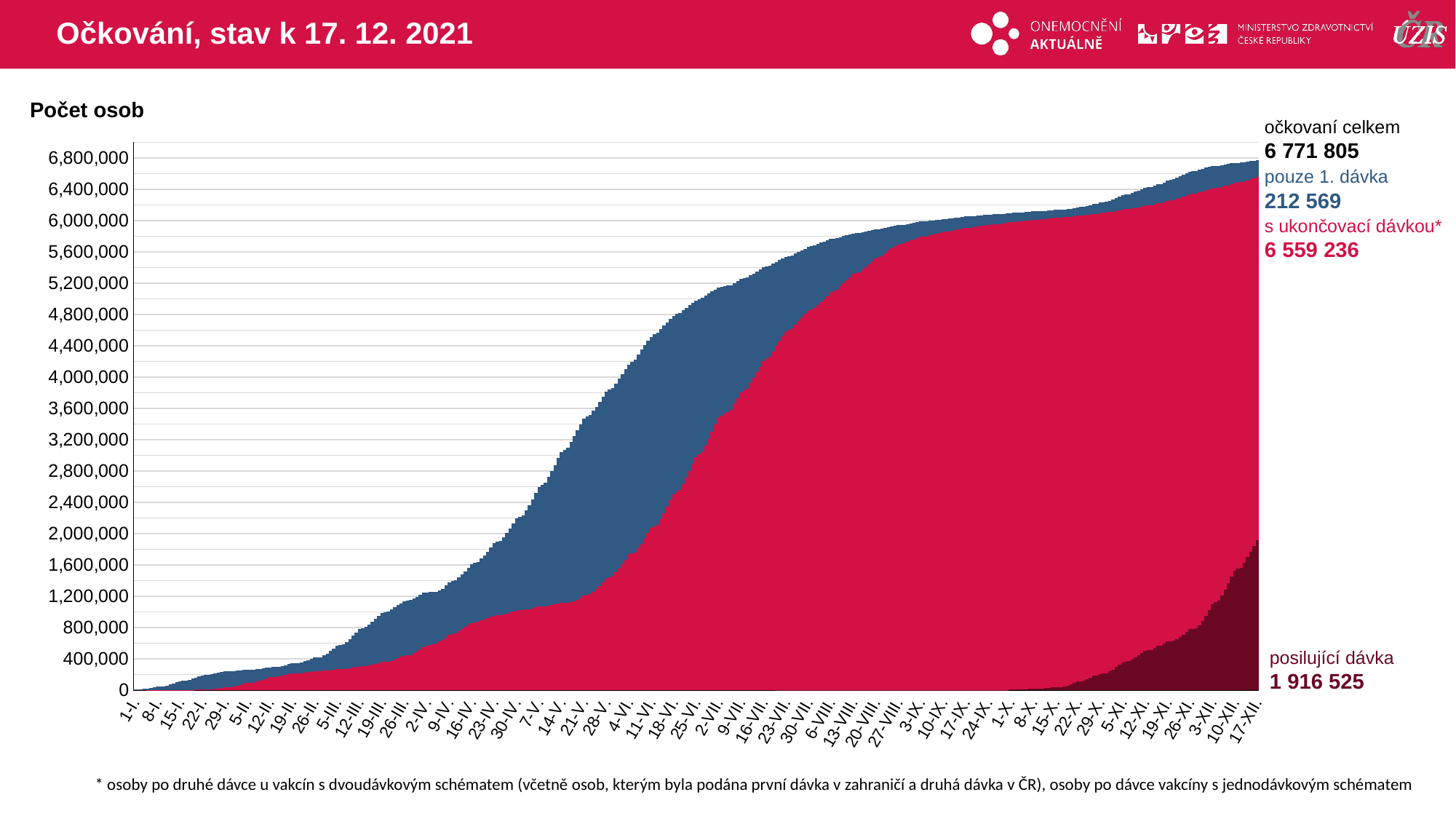

# Očkování, stav k 17. 12. 2021
Počet osob
očkovaní celkem
6 771 805

### Chart

| Category | posilující dávka | dokončené očkování | 1. dávka |
|---|---|---|---|
| 1-I. | 0.0 | 0.0 | 12152.0 |
| 2-I. | 0.0 | 0.0 | 13431.0 |
| 3-I. | 0.0 | 0.0 | 14354.0 |
| 4-I. | 0.0 | 0.0 | 17962.0 |
| 5-I. | 0.0 | 1.0 | 22481.0 |
| 6-I. | 0.0 | 2.0 | 28322.0 |
| 7-I. | 0.0 | 2.0 | 36317.0 |
| 8-I. | 0.0 | 3.0 | 46362.0 |
| 9-I. | 0.0 | 4.0 | 48387.0 |
| 10-I. | 0.0 | 5.0 | 50152.0 |
| 11-I. | 0.0 | 7.0 | 60004.0 |
| 12-I. | 0.0 | 9.0 | 73448.0 |
| 13-I. | 0.0 | 9.0 | 86980.0 |
| 14-I. | 0.0 | 13.0 | 102222.0 |
| 15-I. | 0.0 | 14.0 | 116232.0 |
| 16-I. | 0.0 | 18.0 | 119630.0 |
| 17-I. | 0.0 | 654.0 | 121612.0 |
| 18-I. | 0.0 | 2480.0 | 132272.0 |
| 19-I. | 0.0 | 5205.0 | 142147.0 |
| 20-I. | 0.0 | 7865.0 | 153171.0 |
| 21-I. | 0.0 | 9610.0 | 167072.0 |
| 22-I. | 0.0 | 10656.0 | 180908.0 |
| 23-I. | 0.0 | 11536.0 | 183349.0 |
| 24-I. | 0.0 | 12405.0 | 184733.0 |
| 25-I. | 0.0 | 15376.0 | 191403.0 |
| 26-I. | 0.0 | 19368.0 | 197949.0 |
| 27-I. | 0.0 | 23904.0 | 202441.0 |
| 28-I. | 0.0 | 30034.0 | 203411.0 |
| 29-I. | 0.0 | 37942.0 | 201717.0 |
| 30-I. | 0.0 | 39029.0 | 201368.0 |
| 31-I. | 0.0 | 40210.0 | 200901.0 |
| 1-II. | 0.0 | 48172.0 | 196921.0 |
| 2-II. | 0.0 | 58403.0 | 190837.0 |
| 3-II. | 0.0 | 69414.0 | 184245.0 |
| 4-II. | 0.0 | 82402.0 | 176154.0 |
| 5-II. | 0.0 | 93074.0 | 170949.0 |
| 6-II. | 0.0 | 95442.0 | 169430.0 |
| 7-II. | 0.0 | 97943.0 | 167779.0 |
| 8-II. | 0.0 | 109370.0 | 160437.0 |
| 9-II. | 0.0 | 121280.0 | 153634.0 |
| 10-II. | 0.0 | 134531.0 | 145897.0 |
| 11-II. | 0.0 | 150744.0 | 136030.0 |
| 12-II. | 0.0 | 165478.0 | 128117.0 |
| 13-II. | 0.0 | 168467.0 | 126740.0 |
| 14-II. | 0.0 | 169850.0 | 126359.0 |
| 15-II. | 0.0 | 179214.0 | 123394.0 |
| 16-II. | 0.0 | 188292.0 | 123033.0 |
| 17-II. | 0.0 | 196596.0 | 124430.0 |
| 18-II. | 0.0 | 204677.0 | 128666.0 |
| 19-II. | 0.0 | 212045.0 | 133156.0 |
| 20-II. | 0.0 | 213228.0 | 133973.0 |
| 21-II. | 0.0 | 214251.0 | 134082.0 |
| 22-II. | 0.0 | 220281.0 | 138171.0 |
| 23-II. | 0.0 | 227261.0 | 144141.0 |
| 24-II. | 0.0 | 233296.0 | 151976.0 |
| 25-II. | 0.0 | 238846.0 | 164395.0 |
| 26-II. | 0.0 | 244198.0 | 175209.0 |
| 27-II. | 0.0 | 244754.0 | 177661.0 |
| 28-II. | 0.0 | 245305.0 | 179460.0 |
| 1-III. | 0.0 | 248753.0 | 195599.0 |
| 2-III. | 0.0 | 252299.0 | 219274.0 |
| 3-III. | 0.0 | 256802.0 | 245690.0 |
| 4-III. | 0.0 | 261484.0 | 274286.0 |
| 5-III. | 0.0 | 266903.0 | 297698.0 |
| 6-III. | 0.0 | 267765.0 | 308979.0 |
| 7-III. | 0.0 | 268606.0 | 319675.0 |
| 8-III. | 0.0 | 273459.0 | 344565.0 |
| 9-III. | 0.0 | 279840.0 | 374541.0 |
| 10-III. | 0.0 | 286795.0 | 408893.0 |
| 11-III. | 0.0 | 295163.0 | 445359.0 |
| 12-III. | 0.0 | 303656.0 | 475629.0 |
| 13-III. | 0.0 | 304964.0 | 491405.0 |
| 14-III. | 0.0 | 306117.0 | 502367.0 |
| 15-III. | 0.0 | 314890.0 | 521976.0 |
| 16-III. | 0.0 | 325427.0 | 550323.0 |
| 17-III. | 0.0 | 335931.0 | 577279.0 |
| 18-III. | 0.0 | 348343.0 | 602849.0 |
| 19-III. | 0.0 | 361953.0 | 623721.0 |
| 20-III. | 0.0 | 363983.0 | 636833.0 |
| 21-III. | 0.0 | 365541.0 | 642696.0 |
| 22-III. | 0.0 | 378040.0 | 654758.0 |
| 23-III. | 0.0 | 391392.0 | 668049.0 |
| 24-III. | 0.0 | 407128.0 | 679175.0 |
| 25-III. | 0.0 | 424978.0 | 687661.0 |
| 26-III. | 0.0 | 442480.0 | 694960.0 |
| 27-III. | 0.0 | 447325.0 | 698552.0 |
| 28-III. | 0.0 | 451467.0 | 699949.0 |
| 29-III. | 0.0 | 472202.0 | 698346.0 |
| 30-III. | 0.0 | 494378.0 | 700855.0 |
| 31-III. | 0.0 | 521437.0 | 696914.0 |
| 1-IV. | 0.0 | 553483.0 | 690516.0 |
| 2-IV. | 0.0 | 566269.0 | 684655.0 |
| 3-IV. | 0.0 | 577192.0 | 677357.0 |
| 4-IV. | 0.0 | 586112.0 | 670949.0 |
| 5-IV. | 0.0 | 593297.0 | 666170.0 |
| 6-IV. | 0.0 | 622555.0 | 653067.0 |
| 7-IV. | 0.0 | 644782.0 | 654279.0 |
| 8-IV. | 0.0 | 675799.0 | 661995.0 |
| 9-IV. | 0.0 | 705979.0 | 671358.0 |
| 10-IV. | 0.0 | 721265.0 | 671578.0 |
| 11-IV. | 0.0 | 731310.0 | 671315.0 |
| 12-IV. | 0.0 | 756443.0 | 684474.0 |
| 13-IV. | 0.0 | 782474.0 | 694704.0 |
| 14-IV. | 0.0 | 809829.0 | 706189.0 |
| 15-IV. | 0.0 | 835577.0 | 728248.0 |
| 16-IV. | 0.0 | 861230.0 | 747261.0 |
| 17-IV. | 0.0 | 870254.0 | 754925.0 |
| 18-IV. | 0.0 | 875234.0 | 762935.0 |
| 19-IV. | 0.0 | 890662.0 | 791475.0 |
| 20-IV. | 0.0 | 906520.0 | 818178.0 |
| 21-IV. | 0.0 | 920867.0 | 851568.0 |
| 22-IV. | 0.0 | 938244.0 | 888688.0 |
| 23-IV. | 0.0 | 950298.0 | 926609.0 |
| 24-IV. | 0.0 | 955546.0 | 939197.0 |
| 25-IV. | 0.0 | 959543.0 | 949897.0 |
| 26-IV. | 0.0 | 967092.0 | 991930.0 |
| 27-IV. | 0.0 | 979315.0 | 1028670.0 |
| 28-IV. | 0.0 | 993314.0 | 1073430.0 |
| 29-IV. | 0.0 | 1009203.0 | 1123111.0 |
| 30-IV. | 0.0 | 1019173.0 | 1175373.0 |
| 1-V. | 0.0 | 1022625.0 | 1191258.0 |
| 2-V. | 0.0 | 1024891.0 | 1207910.0 |
| 3-V. | 0.0 | 1029946.0 | 1270100.0 |
| 4-V. | 0.0 | 1038282.0 | 1328265.0 |
| 5-V. | 0.0 | 1047683.0 | 1392024.0 |
| 6-V. | 0.0 | 1058406.0 | 1461677.0 |
| 7-V. | 0.0 | 1068474.0 | 1528852.0 |
| 8-V. | 0.0 | 1070241.0 | 1556531.0 |
| 9-V. | 0.0 | 1071450.0 | 1579528.0 |
| 10-V. | 0.0 | 1078666.0 | 1645073.0 |
| 11-V. | 0.0 | 1087467.0 | 1712368.0 |
| 12-V. | 0.0 | 1096569.0 | 1783136.0 |
| 13-V. | 0.0 | 1105723.0 | 1857999.0 |
| 14-V. | 0.0 | 1113511.0 | 1929656.0 |
| 15-V. | 0.0 | 1115755.0 | 1959294.0 |
| 16-V. | 0.0 | 1117023.0 | 1983782.0 |
| 17-V. | 0.0 | 1123749.0 | 2049562.0 |
| 18-V. | 0.0 | 1136819.0 | 2108417.0 |
| 19-V. | 0.0 | 1151952.0 | 2170731.0 |
| 20-V. | 0.0 | 1178977.0 | 2219141.0 |
| 21-V. | 0.0 | 1206729.0 | 2260147.0 |
| 22-V. | 0.0 | 1217908.0 | 2281336.0 |
| 23-V. | 0.0 | 1226941.0 | 2294659.0 |
| 24-V. | 0.0 | 1260594.0 | 2308131.0 |
| 25-V. | 0.0 | 1296390.0 | 2324180.0 |
| 26-V. | 0.0 | 1333905.0 | 2354413.0 |
| 27-V. | 0.0 | 1381229.0 | 2368479.0 |
| 28-V. | 0.0 | 1427783.0 | 2383627.0 |
| 29-V. | 0.0 | 1444881.0 | 2395697.0 |
| 30-V. | 0.0 | 1459314.0 | 2403621.0 |
| 31-V. | 0.0 | 1506832.0 | 2411836.0 |
| 1-VI. | 0.0 | 1555660.0 | 2422004.0 |
| 2-VI. | 0.0 | 1609625.0 | 2430909.0 |
| 3-VI. | 0.0 | 1669815.0 | 2428915.0 |
| 4-VI. | 0.0 | 1727211.0 | 2434591.0 |
| 5-VI. | 0.0 | 1746044.0 | 2449890.0 |
| 6-VI. | 0.0 | 1761180.0 | 2461665.0 |
| 7-VI. | 0.0 | 1816788.0 | 2469728.0 |
| 8-VI. | 0.0 | 1871746.0 | 2478726.0 |
| 9-VI. | 0.0 | 1936305.0 | 2473314.0 |
| 10-VI. | 0.0 | 2007499.0 | 2455947.0 |
| 11-VI. | 0.0 | 2077230.0 | 2438292.0 |
| 12-VI. | 0.0 | 2098007.0 | 2449510.0 |
| 13-VI. | 0.0 | 2116398.0 | 2455114.0 |
| 14-VI. | 0.0 | 2190745.0 | 2423820.0 |
| 15-VI. | 0.0 | 2263061.0 | 2396126.0 |
| 16-VI. | 0.0 | 2341248.0 | 2360661.0 |
| 17-VI. | 0.0 | 2424276.0 | 2316987.0 |
| 18-VI. | 0.0 | 2504756.0 | 2278878.0 |
| 19-VI. | 0.0 | 2534011.0 | 2271369.0 |
| 20-VI. | 0.0 | 2557813.0 | 2264926.0 |
| 21-VI. | 0.0 | 2636341.0 | 2218880.0 |
| 22-VI. | 0.0 | 2718542.0 | 2169624.0 |
| 23-VI. | 0.0 | 2803711.0 | 2116097.0 |
| 24-VI. | 0.0 | 2893672.0 | 2055948.0 |
| 25-VI. | 0.0 | 2979753.0 | 2000895.0 |
| 26-VI. | 0.0 | 3014530.0 | 1981966.0 |
| 27-VI. | 0.0 | 3041152.0 | 1969280.0 |
| 28-VI. | 0.0 | 3126284.0 | 1912539.0 |
| 29-VI. | 0.0 | 3212702.0 | 1855371.0 |
| 30-VI. | 0.0 | 3303627.0 | 1791916.0 |
| 1-VII. | 0.0 | 3393622.0 | 1725872.0 |
| 2-VII. | 0.0 | 3479413.0 | 1666773.0 |
| 3-VII. | 0.0 | 3510893.0 | 1642358.0 |
| 4-VII. | 0.0 | 3532670.0 | 1628128.0 |
| 5-VII. | 0.0 | 3558020.0 | 1610140.0 |
| 6-VII. | 0.0 | 3585640.0 | 1587926.0 |
| 7-VII. | 0.0 | 3664562.0 | 1534766.0 |
| 8-VII. | 0.0 | 3734824.0 | 1491088.0 |
| 9-VII. | 0.0 | 3804038.0 | 1449776.0 |
| 10-VII. | 0.0 | 3832632.0 | 1430521.0 |
| 11-VII. | 0.0 | 3855483.0 | 1416188.0 |
| 12-VII. | 0.0 | 3924517.0 | 1374654.0 |
| 13-VII. | 0.0 | 3994325.0 | 1331006.0 |
| 14-VII. | 0.0 | 4066240.0 | 1284873.0 |
| 15-VII. | 0.0 | 4132185.0 | 1248075.0 |
| 16-VII. | 0.0 | 4204829.0 | 1203320.0 |
| 17-VII. | 0.0 | 4236216.0 | 1180684.0 |
| 18-VII. | 0.0 | 4262180.0 | 1163151.0 |
| 19-VII. | 0.0 | 4329147.0 | 1119507.0 |
| 20-VII. | 1.0 | 4396121.0 | 1073884.0 |
| 21-VII. | 1.0 | 4459526.0 | 1033901.0 |
| 22-VII. | 1.0 | 4518072.0 | 997690.0 |
| 23-VII. | 1.0 | 4572739.0 | 966196.0 |
| 24-VII. | 1.0 | 4600358.0 | 945871.0 |
| 25-VII. | 1.0 | 4622448.0 | 930392.0 |
| 26-VII. | 1.0 | 4671056.0 | 905292.0 |
| 27-VII. | 1.0 | 4717601.0 | 881441.0 |
| 28-VII. | 1.0 | 4763504.0 | 856763.0 |
| 29-VII. | 1.0 | 4805382.0 | 836184.0 |
| 30-VII. | 1.0 | 4847856.0 | 816958.0 |
| 31-VII. | 1.0 | 4867350.0 | 806373.0 |
| 1-VIII. | 1.0 | 4883489.0 | 796938.0 |
| 2-VIII. | 1.0 | 4920978.0 | 778059.0 |
| 3-VIII. | 1.0 | 4959017.0 | 757628.0 |
| 4-VIII. | 1.0 | 4995693.0 | 737022.0 |
| 5-VIII. | 1.0 | 5036099.0 | 712619.0 |
| 6-VIII. | 1.0 | 5079320.0 | 686165.0 |
| 7-VIII. | 1.0 | 5097443.0 | 673622.0 |
| 8-VIII. | 1.0 | 5113170.0 | 662247.0 |
| 9-VIII. | 1.0 | 5158151.0 | 629876.0 |
| 10-VIII. | 1.0 | 5197658.0 | 602191.0 |
| 11-VIII. | 1.0 | 5240729.0 | 570473.0 |
| 12-VIII. | 1.0 | 5277798.0 | 544805.0 |
| 13-VIII. | 1.0 | 5318081.0 | 515229.0 |
| 14-VIII. | 1.0 | 5328746.0 | 507887.0 |
| 15-VIII. | 1.0 | 5339098.0 | 500114.0 |
| 16-VIII. | 1.0 | 5373130.0 | 475861.0 |
| 17-VIII. | 1.0 | 5400182.0 | 458391.0 |
| 18-VIII. | 1.0 | 5439005.0 | 428942.0 |
| 19-VIII. | 1.0 | 5477317.0 | 400290.0 |
| 20-VIII. | 1.0 | 5517460.0 | 371522.0 |
| 21-VIII. | 1.0 | 5530186.0 | 361509.0 |
| 22-VIII. | 1.0 | 5542137.0 | 351898.0 |
| 23-VIII. | 2.0 | 5581364.0 | 323196.0 |
| 24-VIII. | 2.0 | 5614574.0 | 299851.0 |
| 25-VIII. | 2.0 | 5642900.0 | 280384.0 |
| 26-VIII. | 3.0 | 5668998.0 | 262723.0 |
| 27-VIII. | 4.0 | 5694911.0 | 247127.0 |
| 28-VIII. | 4.0 | 5701935.0 | 242823.0 |
| 29-VIII. | 4.0 | 5708541.0 | 238618.0 |
| 30-VIII. | 4.0 | 5730383.0 | 225294.0 |
| 31-VIII. | 4.0 | 5748433.0 | 214904.0 |
| 1-IX. | 4.0 | 5762405.0 | 206809.0 |
| 2-IX. | 4.0 | 5776766.0 | 199268.0 |
| 3-IX. | 4.0 | 5792454.0 | 193130.0 |
| 4-IX. | 4.0 | 5795996.0 | 191645.0 |
| 5-IX. | 4.0 | 5798834.0 | 190844.0 |
| 6-IX. | 4.0 | 5811342.0 | 184566.0 |
| 7-IX. | 4.0 | 5822426.0 | 177862.0 |
| 8-IX. | 5.0 | 5832255.0 | 173689.0 |
| 9-IX. | 5.0 | 5842302.0 | 170317.0 |
| 10-IX. | 5.0 | 5854462.0 | 165835.0 |
| 11-IX. | 5.0 | 5856931.0 | 165226.0 |
| 12-IX. | 5.0 | 5858554.0 | 164722.0 |
| 13-IX. | 5.0 | 5868833.0 | 159862.0 |
| 14-IX. | 5.0 | 5877829.0 | 156252.0 |
| 15-IX. | 11.0 | 5886333.0 | 152928.0 |
| 16-IX. | 11.0 | 5894592.0 | 150005.0 |
| 17-IX. | 15.0 | 5904800.0 | 146347.0 |
| 18-IX. | 17.0 | 5907146.0 | 145717.0 |
| 19-IX. | 18.0 | 5908708.0 | 145095.0 |
| 20-IX. | 451.0 | 5916457.0 | 140916.0 |
| 21-IX. | 903.0 | 5923527.0 | 137613.0 |
| 22-IX. | 1353.0 | 5928583.0 | 136278.0 |
| 23-IX. | 2356.0 | 5933977.0 | 134848.0 |
| 24-IX. | 2847.0 | 5943085.0 | 130991.0 |
| 25-IX. | 2927.0 | 5944990.0 | 130494.0 |
| 26-IX. | 3000.0 | 5946543.0 | 129606.0 |
| 27-IX. | 3745.0 | 5952288.0 | 126985.0 |
| 28-IX. | 3800.0 | 5952838.0 | 126735.0 |
| 29-IX. | 4815.0 | 5959264.0 | 123062.0 |
| 30-IX. | 5984.0 | 5965779.0 | 119868.0 |
| 1-X. | 7849.0 | 5971865.0 | 116202.0 |
| 2-X. | 7950.0 | 5973297.0 | 115727.0 |
| 3-X. | 8033.0 | 5974077.0 | 115581.0 |
| 4-X. | 9762.0 | 5977907.0 | 113089.0 |
| 5-X. | 11896.0 | 5980835.0 | 111181.0 |
| 6-X. | 14523.0 | 5983362.0 | 109533.0 |
| 7-X. | 16931.0 | 5986197.0 | 107556.0 |
| 8-X. | 20858.0 | 5988886.0 | 105718.0 |
| 9-X. | 21317.0 | 5990076.0 | 105307.0 |
| 10-X. | 21556.0 | 5990663.0 | 105418.0 |
| 11-X. | 24219.0 | 5992405.0 | 103937.0 |
| 12-X. | 27670.0 | 5992942.0 | 102863.0 |
| 13-X. | 32047.0 | 5992744.0 | 102215.0 |
| 14-X. | 36819.0 | 5992908.0 | 100945.0 |
| 15-X. | 41909.0 | 5993940.0 | 100044.0 |
| 16-X. | 42991.0 | 5994369.0 | 99923.0 |
| 17-X. | 43554.0 | 5994852.0 | 100189.0 |
| 18-X. | 50743.0 | 5991750.0 | 100206.0 |
| 19-X. | 61681.0 | 5982893.0 | 101692.0 |
| 20-X. | 76686.0 | 5972334.0 | 102103.0 |
| 21-X. | 94277.0 | 5960325.0 | 104268.0 |
| 22-X. | 113116.0 | 5947979.0 | 108211.0 |
| 23-X. | 116781.0 | 5946515.0 | 109675.0 |
| 24-X. | 119275.0 | 5945786.0 | 110583.0 |
| 25-X. | 139139.0 | 5931715.0 | 115259.0 |
| 26-X. | 161653.0 | 5915731.0 | 120691.0 |
| 27-X. | 188041.0 | 5896725.0 | 127878.0 |
| 28-X. | 192283.0 | 5894153.0 | 129615.0 |
| 29-X. | 211359.0 | 5883026.0 | 136051.0 |
| 30-X. | 215208.0 | 5882083.0 | 137668.0 |
| 31-X. | 218906.0 | 5880853.0 | 138956.0 |
| 1-XI. | 240842.0 | 5866597.0 | 146457.0 |
| 2-XI. | 266304.0 | 5848671.0 | 154349.0 |
| 3-XI. | 296550.0 | 5825716.0 | 164217.0 |
| 4-XI. | 327697.0 | 5802722.0 | 174384.0 |
| 5-XI. | 358610.0 | 5783062.0 | 185916.0 |
| 6-XI. | 365418.0 | 5779305.0 | 189365.0 |
| 7-XI. | 370082.0 | 5777070.0 | 190944.0 |
| 8-XI. | 395287.0 | 5759483.0 | 199576.0 |
| 9-XI. | 423448.0 | 5738602.0 | 207061.0 |
| 10-XI. | 452136.0 | 5717277.0 | 215385.0 |
| 11-XI. | 479782.0 | 5698719.0 | 221675.0 |
| 12-XI. | 507285.0 | 5683981.0 | 228651.0 |
| 13-XI. | 513023.0 | 5682096.0 | 230174.0 |
| 14-XI. | 516663.0 | 5681451.0 | 231053.0 |
| 15-XI. | 539172.0 | 5669618.0 | 235419.0 |
| 16-XI. | 566227.0 | 5654521.0 | 240932.0 |
| 17-XI. | 570728.0 | 5653574.0 | 241594.0 |
| 18-XI. | 596393.0 | 5639572.0 | 249294.0 |
| 19-XI. | 621841.0 | 5631066.0 | 256910.0 |
| 20-XI. | 627404.0 | 5630465.0 | 260489.0 |
| 21-XI. | 630388.0 | 5631241.0 | 263473.0 |
| 22-XI. | 652941.0 | 5622769.0 | 267750.0 |
| 23-XI. | 681568.0 | 5607371.0 | 273408.0 |
| 24-XI. | 710587.0 | 5594162.0 | 276446.0 |
| 25-XI. | 744030.0 | 5575711.0 | 280441.0 |
| 26-XI. | 778753.0 | 5560081.0 | 282821.0 |
| 27-XI. | 786642.0 | 5557717.0 | 284677.0 |
| 28-XI. | 793618.0 | 5553865.0 | 284864.0 |
| 29-XI. | 832639.0 | 5528462.0 | 286371.0 |
| 30-XI. | 883812.0 | 5488478.0 | 288311.0 |
| 1-XII. | 947822.0 | 5436871.0 | 289800.0 |
| 2-XII. | 1020780.0 | 5376334.0 | 287930.0 |
| 3-XII. | 1096454.0 | 5316149.0 | 281967.0 |
| 4-XII. | 1122926.0 | 5293607.0 | 280563.0 |
| 5-XII. | 1141954.0 | 5276898.0 | 279583.0 |
| 6-XII. | 1208596.0 | 5221731.0 | 276208.0 |
| 7-XII. | 1286355.0 | 5155909.0 | 272070.0 |
| 8-XII. | 1368005.0 | 5080136.0 | 274385.0 |
| 9-XII. | 1448848.0 | 5012033.0 | 268698.0 |
| 10-XII. | 1525028.0 | 4953538.0 | 257848.0 |
| 11-XII. | 1550969.0 | 4932826.0 | 254268.0 |
| 12-XII. | 1566962.0 | 4921252.0 | 251145.0 |
| 13-XII. | 1627317.0 | 4874119.0 | 244245.0 |
| 14-XII. | 1700101.0 | 4814833.0 | 236899.0 |
| 15-XII. | 1772978.0 | 4755440.0 | 229539.0 |
| 16-XII. | 1846383.0 | 4696549.0 | 221406.0 |
| 17-XII. | 1916525.0 | 4642711.0 | 212569.0 |
pouze 1. dávka
212 569
s ukončovací dávkou*
6 559 236
posilující dávka
1 916 525
* osoby po druhé dávce u vakcín s dvoudávkovým schématem (včetně osob, kterým byla podána první dávka v zahraničí a druhá dávka v ČR), osoby po dávce vakcíny s jednodávkovým schématem